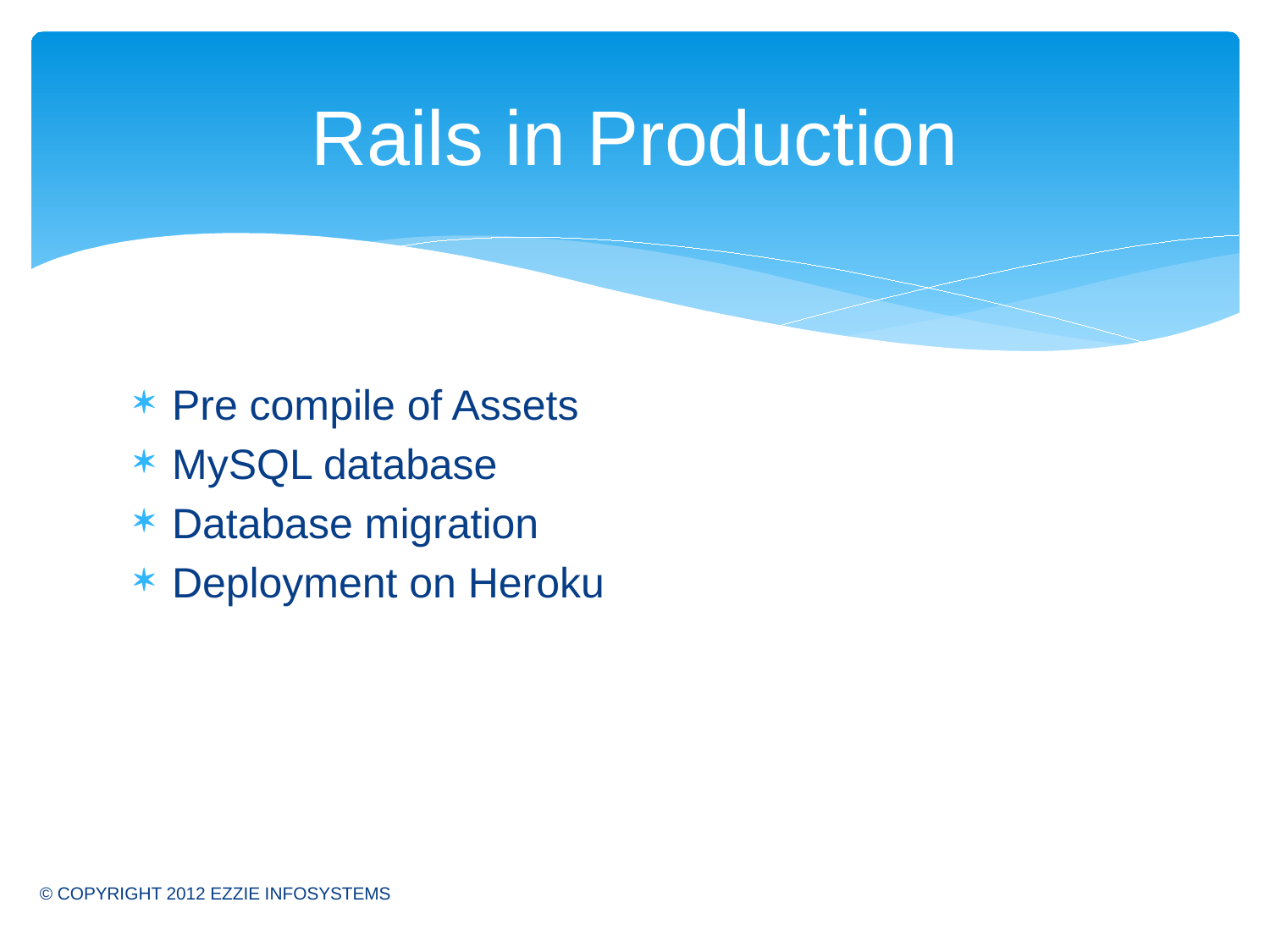

# Rails in Production
Pre compile of Assets
MySQL database
Database migration
Deployment on Heroku
© COPYRIGHT 2012 EZZIE INFOSYSTEMS